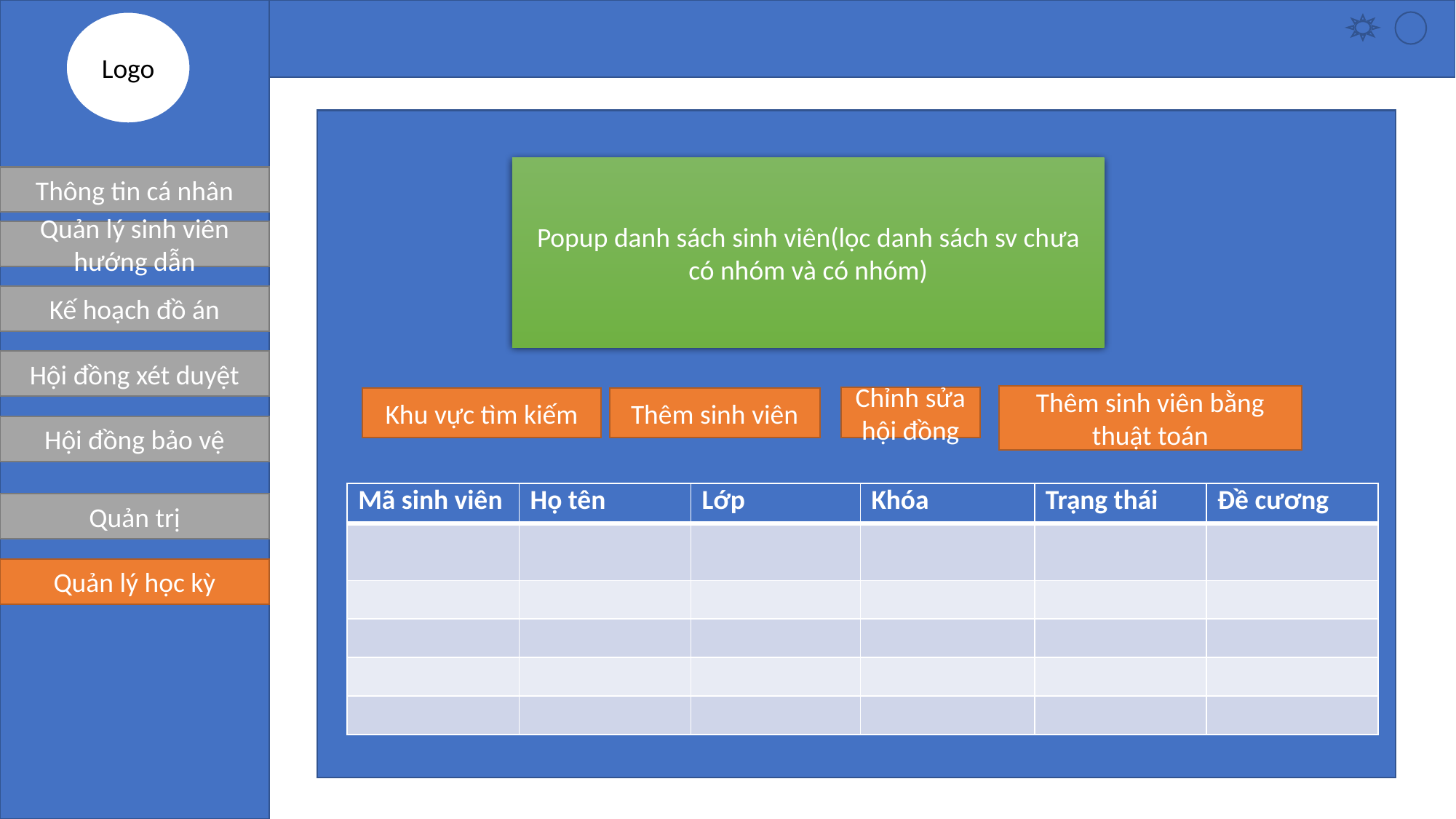

Logo

Popup danh sách sinh viên(lọc danh sách sv chưa có nhóm và có nhóm)
Thông tin cá nhân
Quản lý sinh viên hướng dẫn
Kế hoạch đồ án
Hội đồng xét duyệt
Thêm sinh viên bằng thuật toán
Chỉnh sửa hội đồng
Thêm sinh viên
Khu vực tìm kiếm
Hội đồng bảo vệ
| Mã sinh viên | Họ tên | Lớp | Khóa | Trạng thái | Đề cương |
| --- | --- | --- | --- | --- | --- |
|  |  |  |  |  |  |
|  |  |  |  |  |  |
|  |  |  |  |  |  |
|  |  |  |  |  |  |
|  |  |  |  |  |  |
Quản trị
Quản lý học kỳ